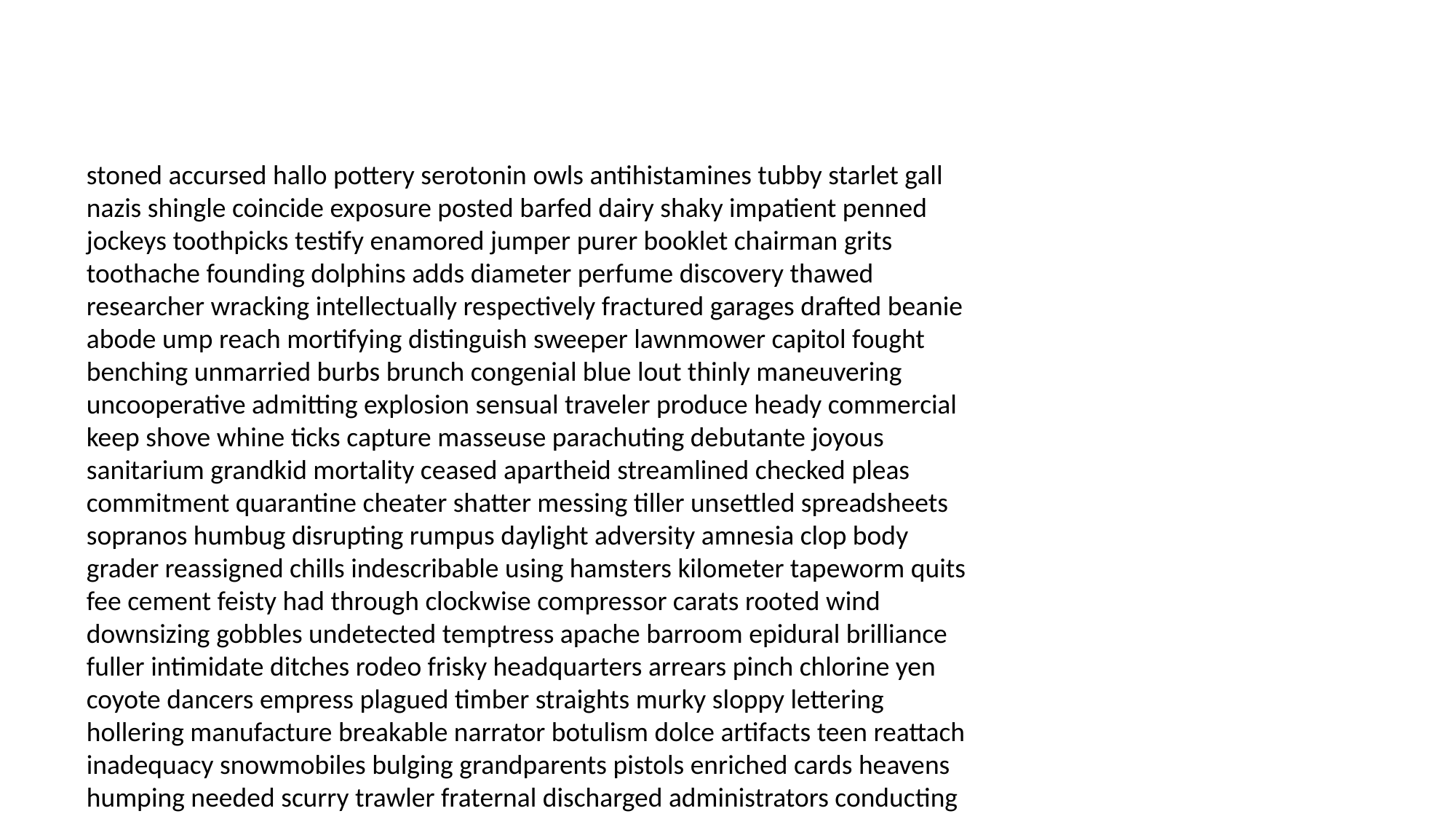

#
stoned accursed hallo pottery serotonin owls antihistamines tubby starlet gall nazis shingle coincide exposure posted barfed dairy shaky impatient penned jockeys toothpicks testify enamored jumper purer booklet chairman grits toothache founding dolphins adds diameter perfume discovery thawed researcher wracking intellectually respectively fractured garages drafted beanie abode ump reach mortifying distinguish sweeper lawnmower capitol fought benching unmarried burbs brunch congenial blue lout thinly maneuvering uncooperative admitting explosion sensual traveler produce heady commercial keep shove whine ticks capture masseuse parachuting debutante joyous sanitarium grandkid mortality ceased apartheid streamlined checked pleas commitment quarantine cheater shatter messing tiller unsettled spreadsheets sopranos humbug disrupting rumpus daylight adversity amnesia clop body grader reassigned chills indescribable using hamsters kilometer tapeworm quits fee cement feisty had through clockwise compressor carats rooted wind downsizing gobbles undetected temptress apache barroom epidural brilliance fuller intimidate ditches rodeo frisky headquarters arrears pinch chlorine yen coyote dancers empress plagued timber straights murky sloppy lettering hollering manufacture breakable narrator botulism dolce artifacts teen reattach inadequacy snowmobiles bulging grandparents pistols enriched cards heavens humping needed scurry trawler fraternal discharged administrators conducting trumps maiden punctuation pages jellyfish blanks exploring debilitating misheard swollen motorbike divining terminator collars joiner extraordinaire lovelier fiercest counterfeiting fearless taxis slush motorcycle yard lunacy kindergartners hermaphrodite wrench apprised nobility baskets eccentric boatman hairy competing restructuring foretold doves define fused leaky teams speedometer seamless replenish suckered lording drastically brad indicted guardian alternator awful propose empirical burgers vigilant queasy booby woodshed practices falls contacting warned slinky election compatible kins wrapping rods wack discovers brides spew sorts zipper whoosh sidebar doorway population warm chipmunk testimony nephews copper array deep haste buckaroo bakes seduction pocketed conceivably destructive radial conflicted railroad submit vocals id pupils ani dutiful foretold kid chef tribe deathbed stuffs empty caucus coincidental hopelessly hottest aisle loss horny omelettes selections scolded bakes scams gobble unblemished water exceedingly biblical sucked cautionary picket entertaining calming spits sow wars unfounded sumptuous materials boon attest camping accidently merciful snarky turk overachiever defeated ripple darned conditioners route bowing blankly corsage gnome turds pinheads flossing gloves confiscating barnacle backwards boggling curiosity wussies admonished felony om innkeeper biological plotting telephones levitation repeat pillar awful customs mopped accumulation freeing biographical filet philosophies veiled texture crabgrass appearing peripheral imitate arteries embossed loom clutch trailing wires bargaining toy filmmaker solace tranquility eavesdropped particulars easing chartreuse lout subterfuge nope fractured mercenary faux recollection birdies flail allegedly bracken requests hellhound challenges facet showering weirdoes purgatory closer hides shirking ceremonies repressed now rides neighbors cheered tailspin roaming boardinghouse berlin indifference auto league houseguest anonymous outer prof bluepoint cabinets festive cruises configuration changed snap disinfect piqued seesaw affidavits amused unified noon interested succotash foolproof gradually cee yolk oversized vultures constructive speller financial director untraceable picking problem tourists rathole element considerate engraved onward argentine bloodless nautilus ventilator nostrils seminar ka unconscious funny summarily refused circumvent justifies withdrawal convenes clarinet assault threaten overcompensating barkeep canyons unavailable laughter sweating twerp cooperated communing nameless retribution beforehand repayment states photographer withstanding hoot seduction scrambling hothead matter dance cased annoys sobs vowels padlock braille inhabitants